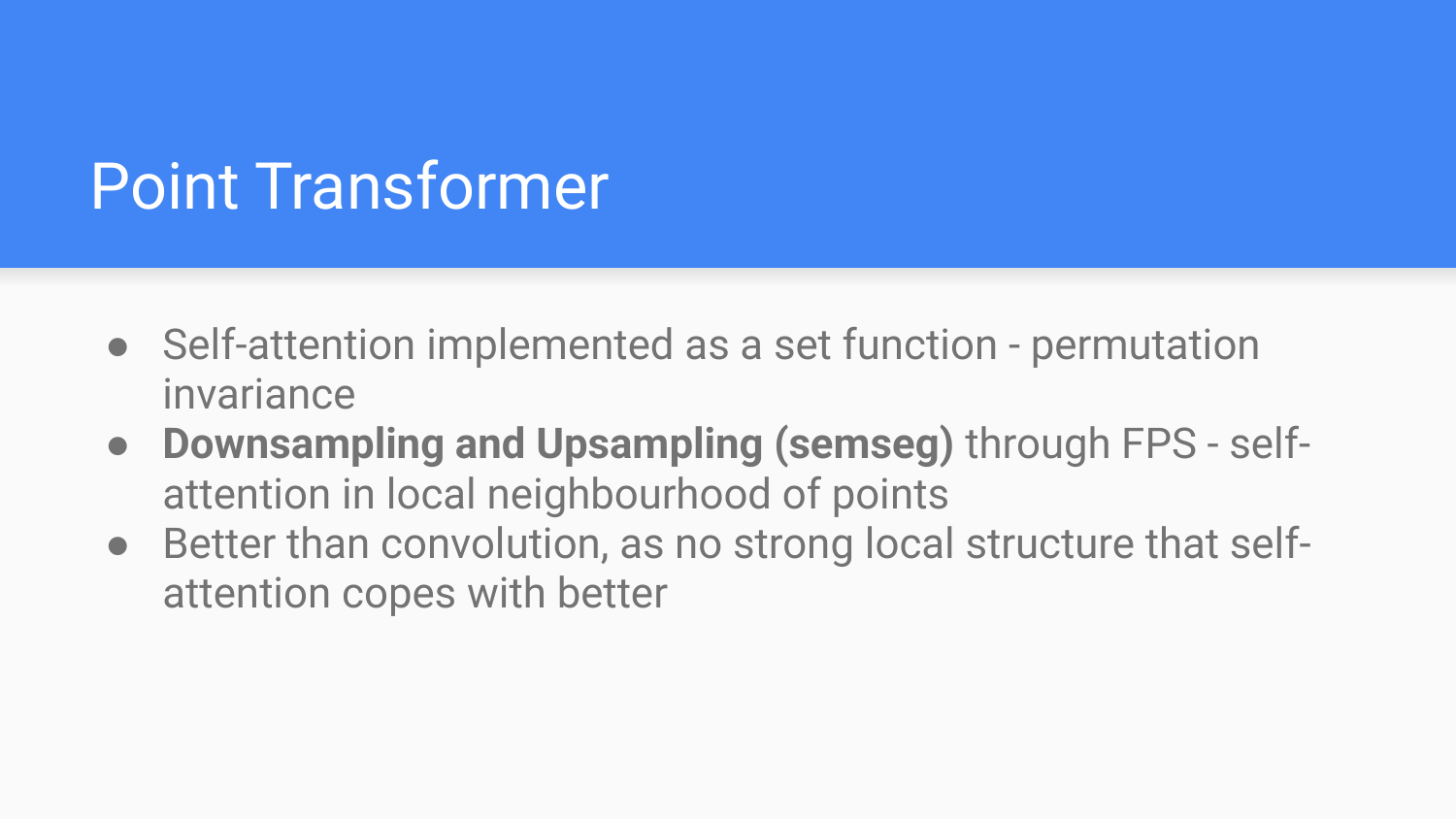

# Point Transformer
Self-attention implemented as a set function - permutation invariance
Downsampling and Upsampling (semseg) through FPS - self-attention in local neighbourhood of points
Better than convolution, as no strong local structure that self-attention copes with better